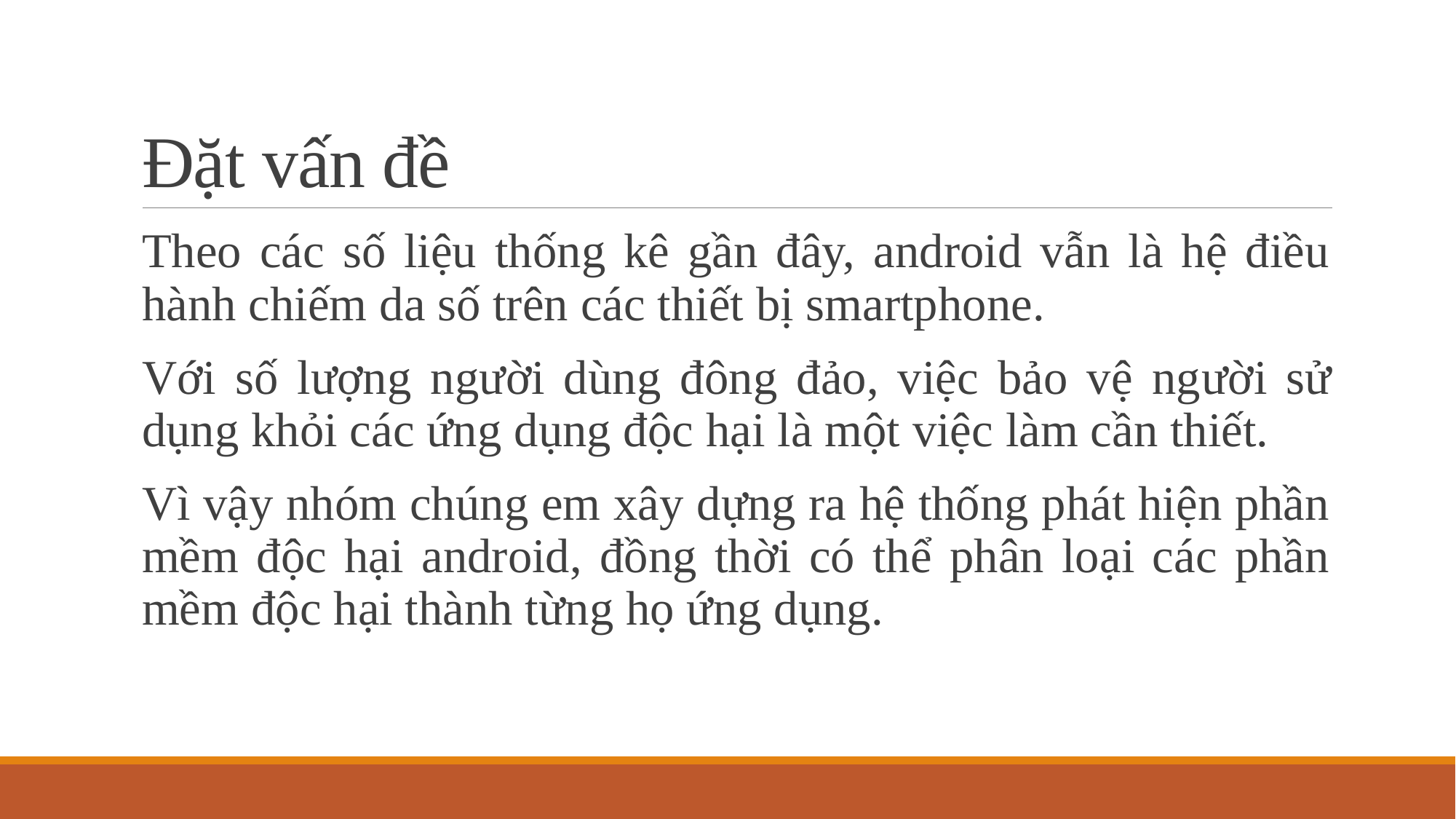

# Đặt vấn đề
Theo các số liệu thống kê gần đây, android vẫn là hệ điều hành chiếm da số trên các thiết bị smartphone.
Với số lượng người dùng đông đảo, việc bảo vệ người sử dụng khỏi các ứng dụng độc hại là một việc làm cần thiết.
Vì vậy nhóm chúng em xây dựng ra hệ thống phát hiện phần mềm độc hại android, đồng thời có thể phân loại các phần mềm độc hại thành từng họ ứng dụng.